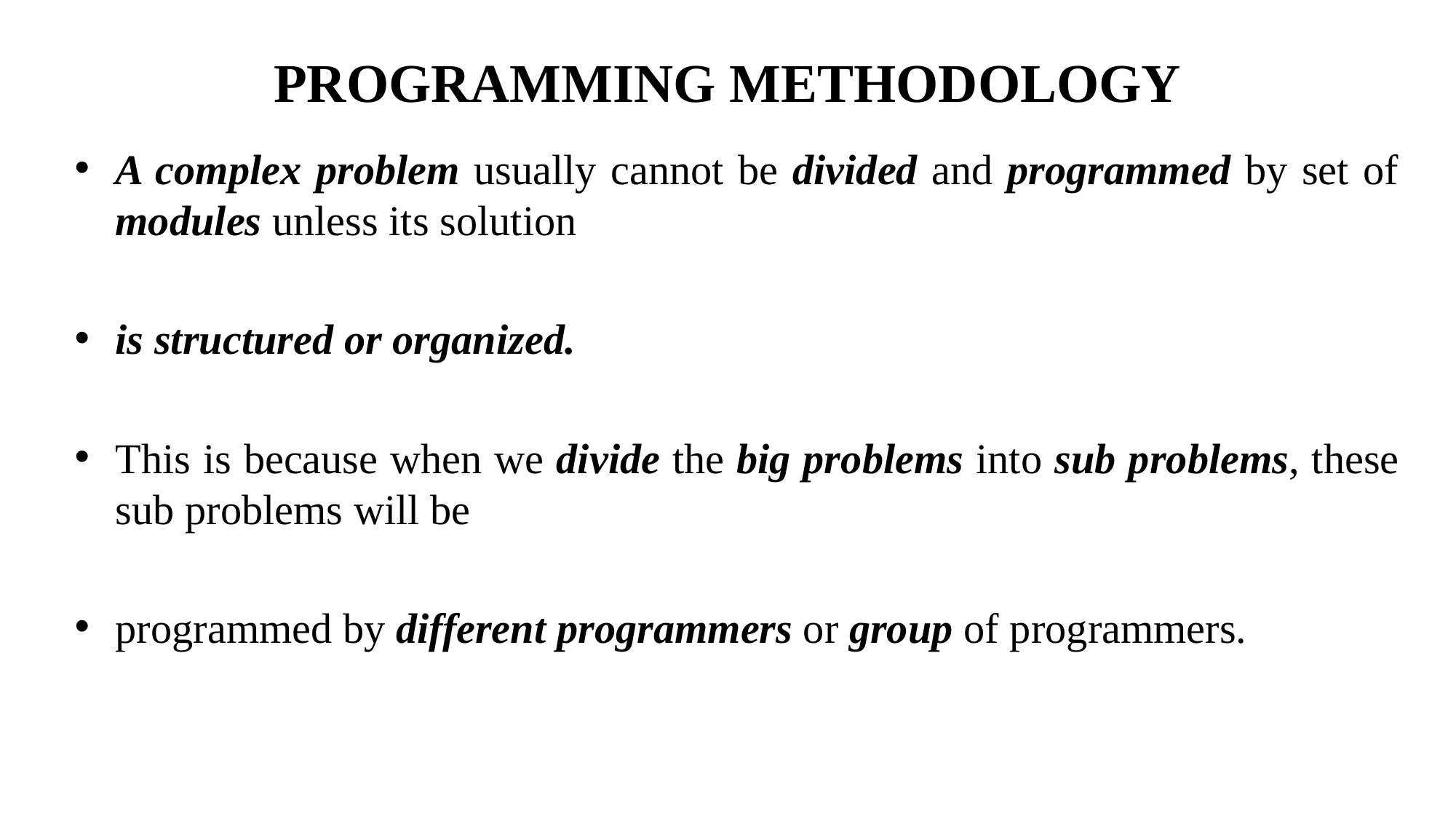

# PROGRAMMING METHODOLOGY
A complex problem usually cannot be divided and programmed by set of modules unless its solution

is structured or organized.

This is because when we divide the big problems into sub problems, these sub problems will be

programmed by different programmers or group of programmers.